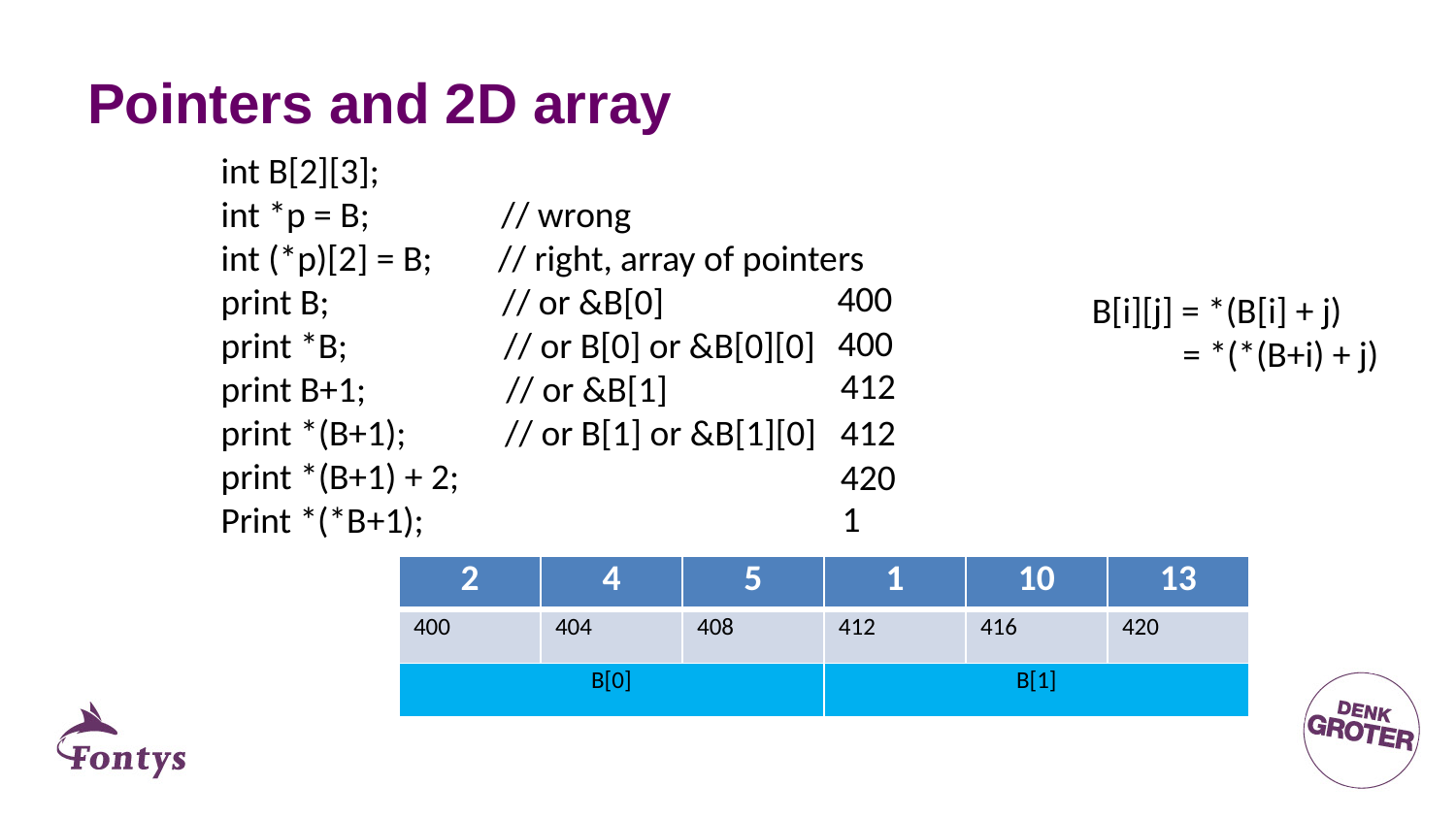

# Pointers and 2D array
int B[2][3];
int *p = B;                // wrong
int (*p)[2] = B;        // right, array of pointers
print B;                     // or &B[0]
print *B;                   // or B[0] or &B[0][0]
print B+1;                 // or &B[1]
print *(B+1);            // or B[1] or &B[1][0]
print *(B+1) + 2;
Print *(*B+1);

400
B[i][j] = *(B[i] + j)
           = *(*(B+i) + j)
400
412
412
420
1
| 2 | 4 | 5 | 1 | 10 | 13 |
| --- | --- | --- | --- | --- | --- |
| 400 | 404 | 408 | 412 | 416 | 420 |
| B[0] |  |  | B[1] |  |  |